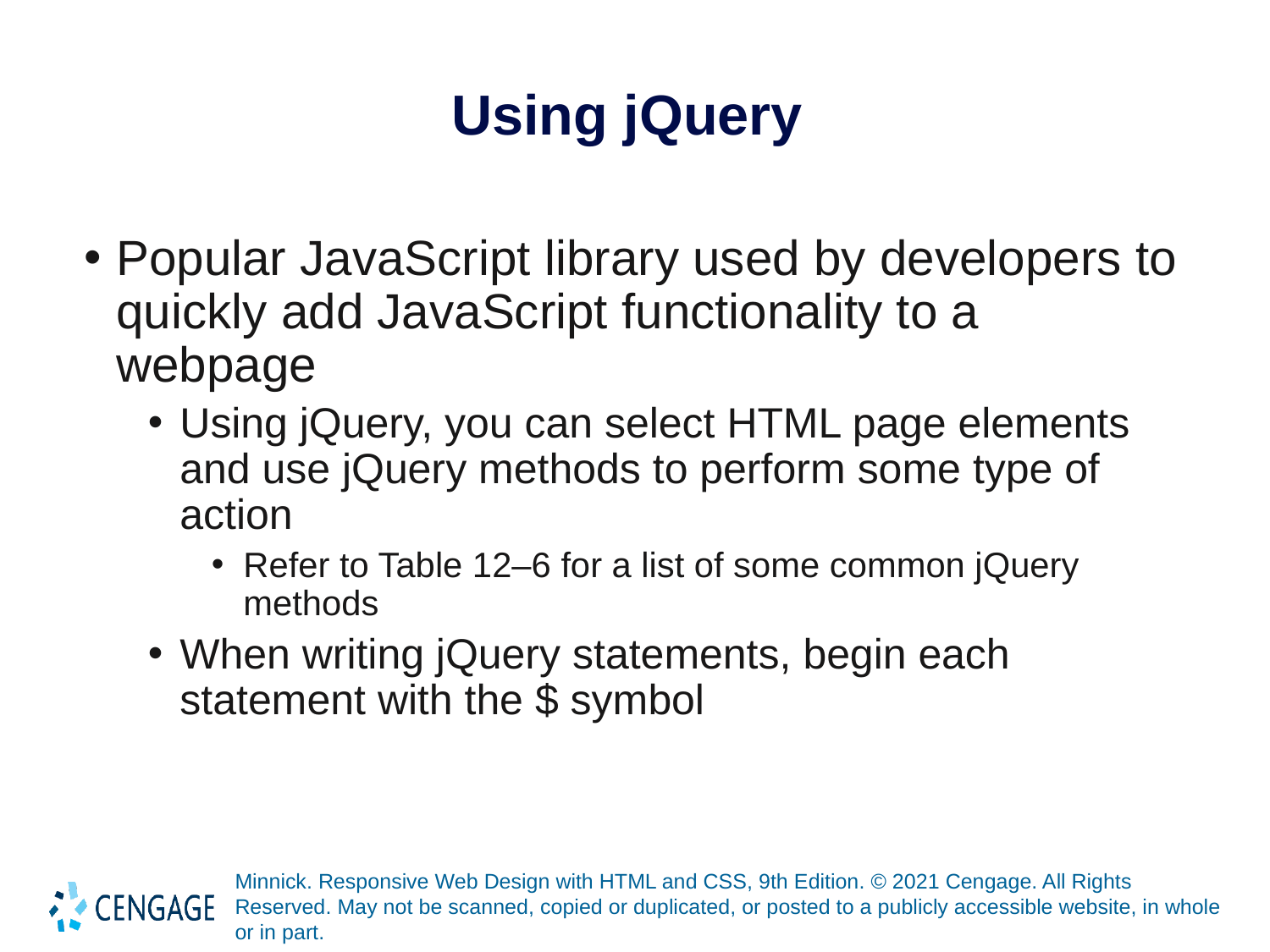

# Using jQuery
Popular JavaScript library used by developers to quickly add JavaScript functionality to a webpage
Using jQuery, you can select HTML page elements and use jQuery methods to perform some type of action
Refer to Table 12–6 for a list of some common jQuery methods
When writing jQuery statements, begin each statement with the $ symbol

Minnick. Responsive Web Design with HTML and CSS, 9th Edition. © 2021 Cengage. All Rights Reserved. May not be scanned, copied or duplicated, or posted to a publicly accessible website, in whole or in part.